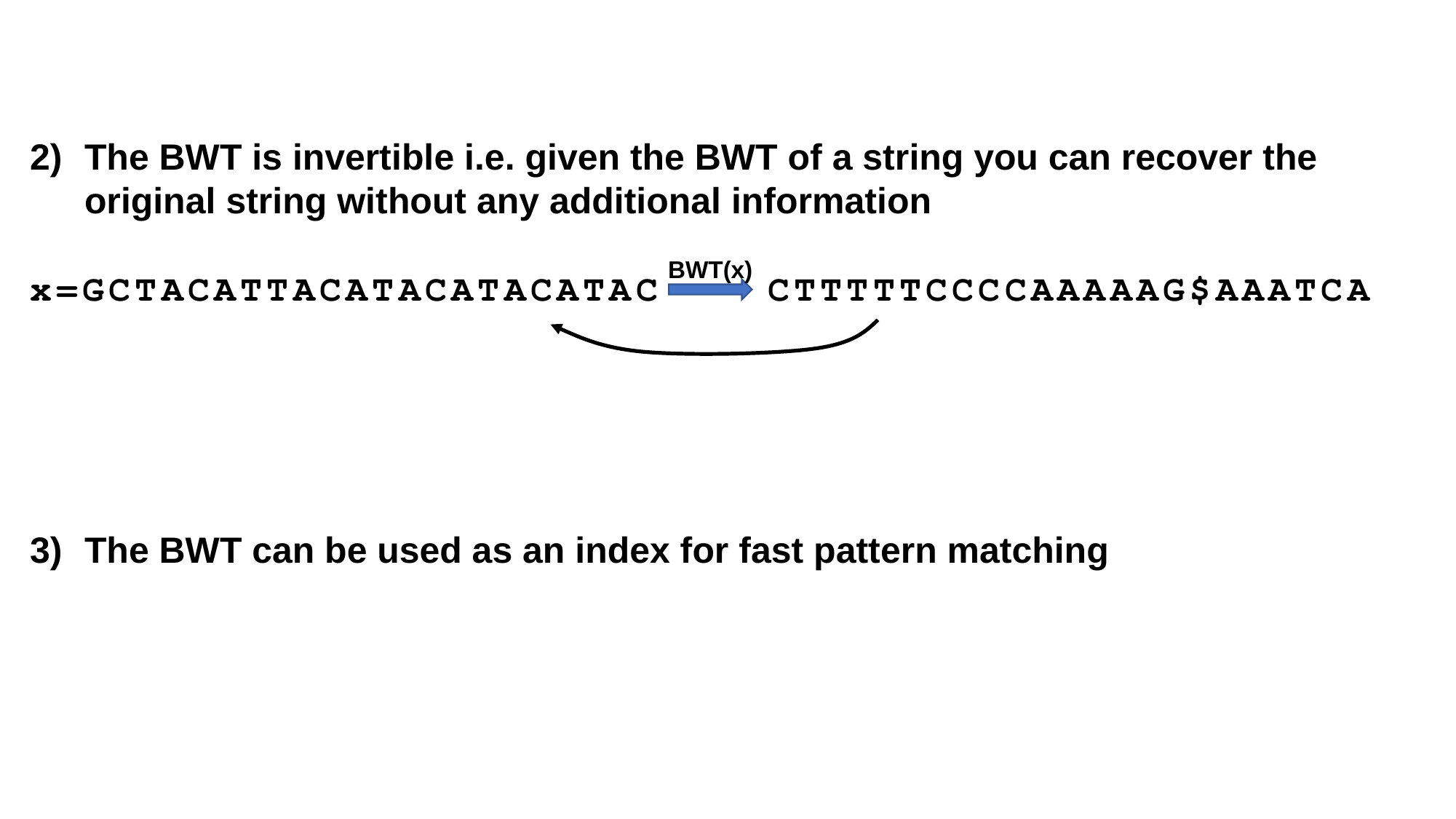

The BWT is invertible i.e. given the BWT of a string you can recover the original string without any additional information

x=GCTACATTACATACATACATAC    CTTTTTCCCCAAAAAG$AAATCA

The BWT can be used as an index for fast pattern matching
BWT(x)